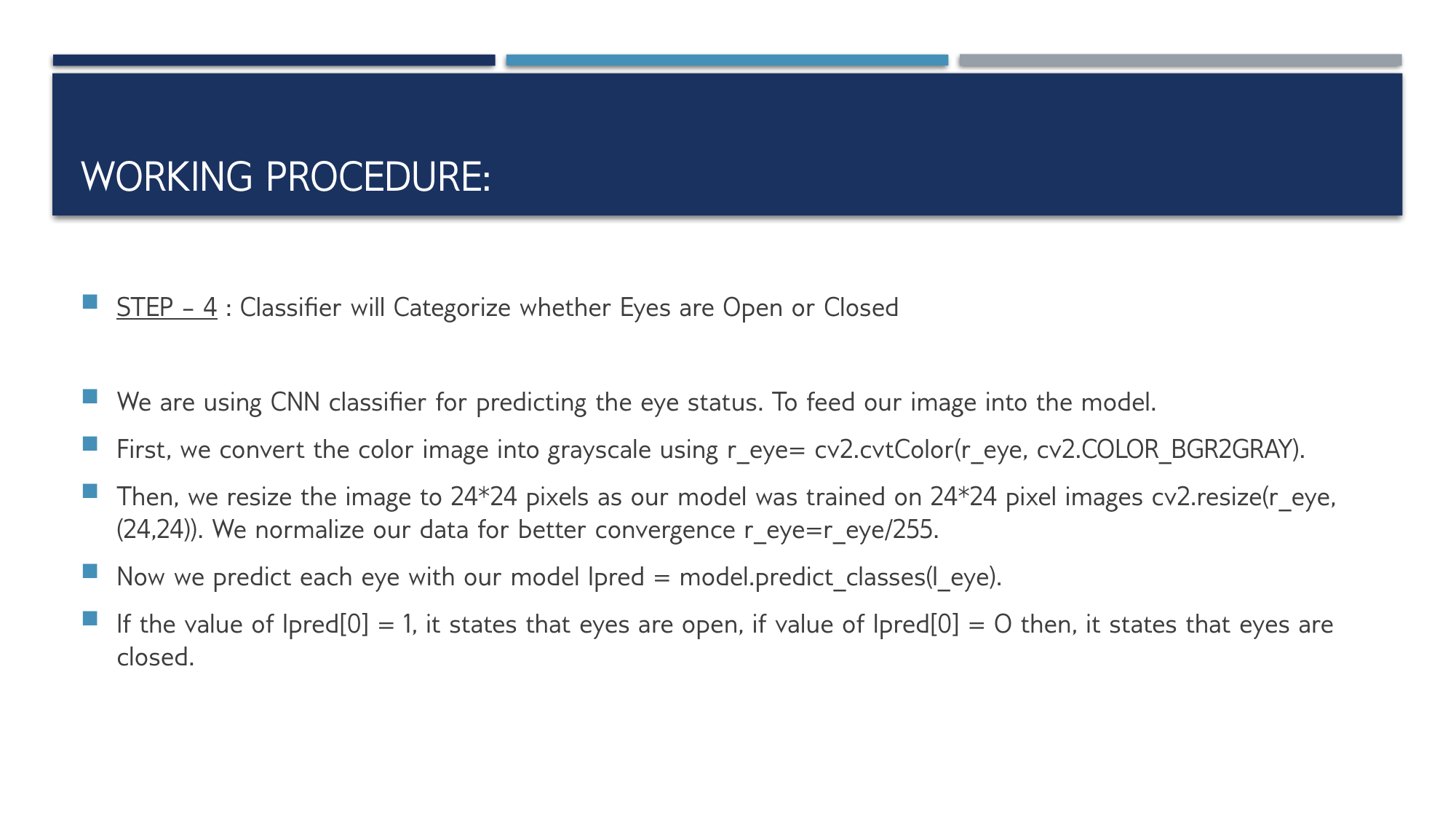

# Working procedure:
STEP – 4 : Classifier will Categorize whether Eyes are Open or Closed

We are using CNN classifier for predicting the eye status. To feed our image into the model.
First, we convert the color image into grayscale using r_eye= cv2.cvtColor(r_eye, cv2.COLOR_BGR2GRAY).
Then, we resize the image to 24*24 pixels as our model was trained on 24*24 pixel images cv2.resize(r_eye, (24,24)). We normalize our data for better convergence r_eye=r_eye/255.
Now we predict each eye with our model Ipred = model.predict_classes(l_eye).
If the value of Ipred[0] = 1, it states that eyes are open, if value of Ipred[0] = O then, it states that eyes are closed.